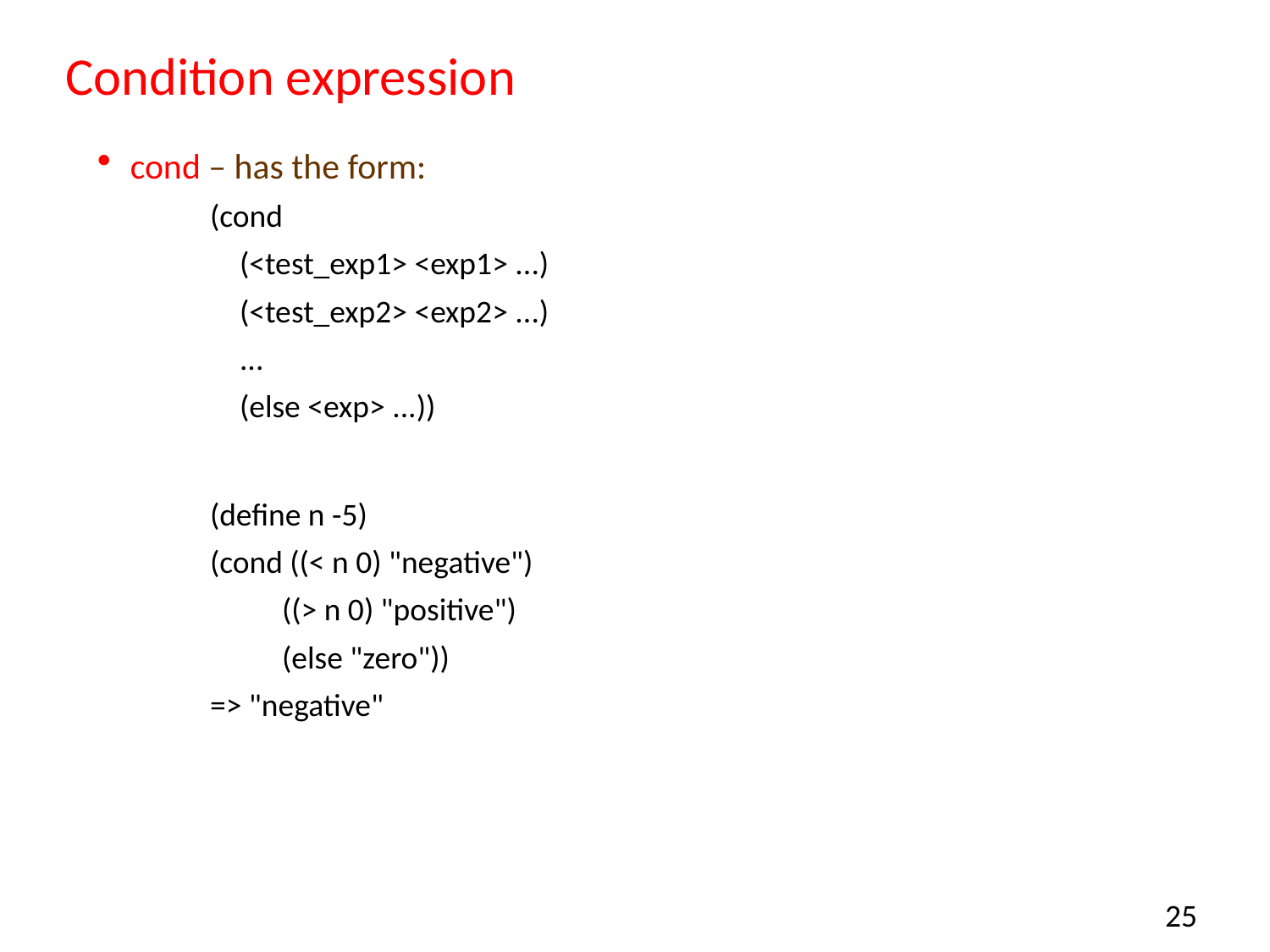

# Condition expression
cond – has the form:
(cond
	(<test_exp1> <exp1> ...)
	(<test_exp2> <exp2> ...)
	...
	(else <exp> ...))

(define n -5)
(cond ((< n 0) "negative")
          ((> n 0) "positive")
          (else "zero"))
=> "negative"

25